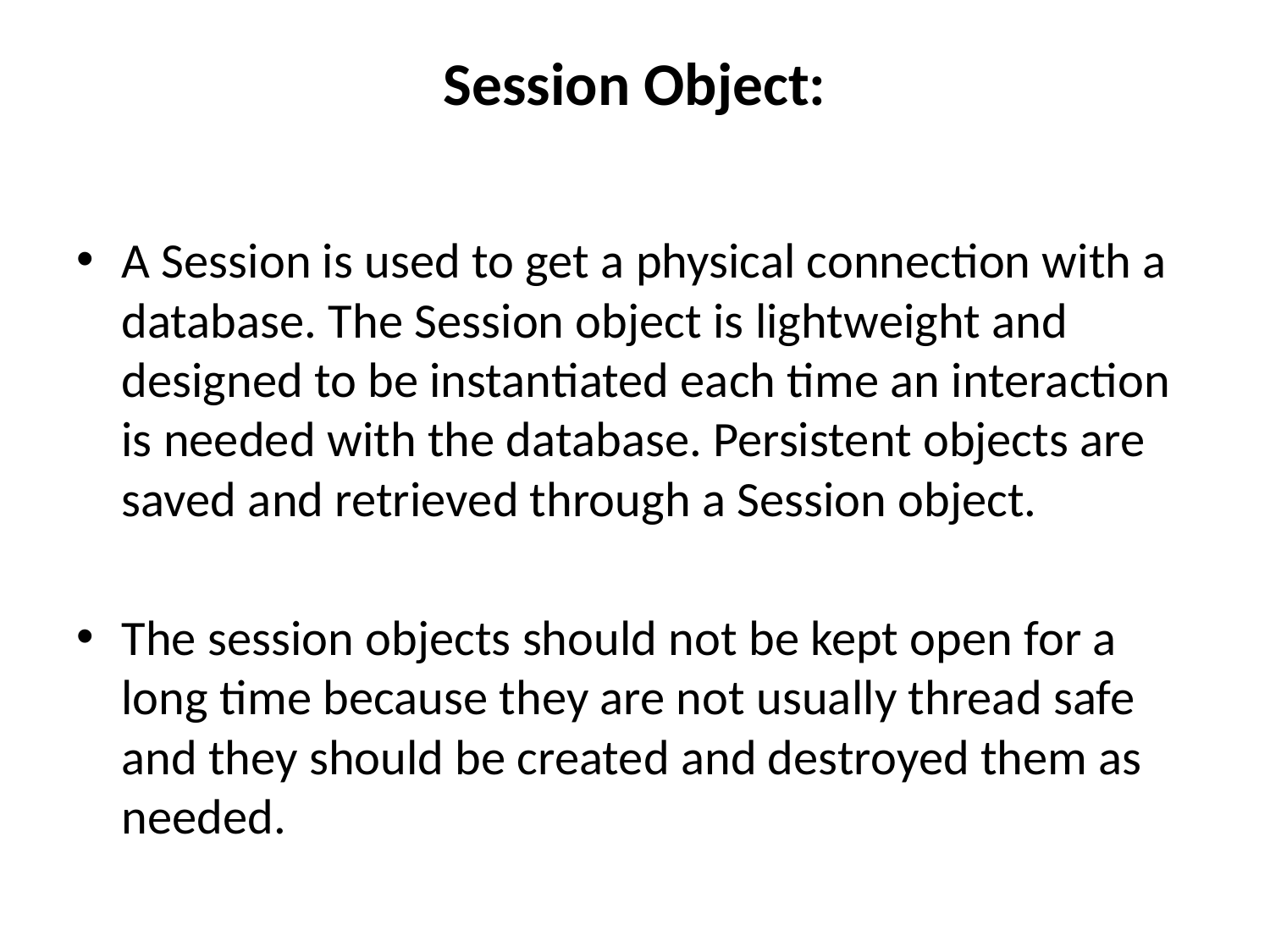

# Session Object:
A Session is used to get a physical connection with a database. The Session object is lightweight and designed to be instantiated each time an interaction is needed with the database. Persistent objects are saved and retrieved through a Session object.

The session objects should not be kept open for a long time because they are not usually thread safe and they should be created and destroyed them as needed.